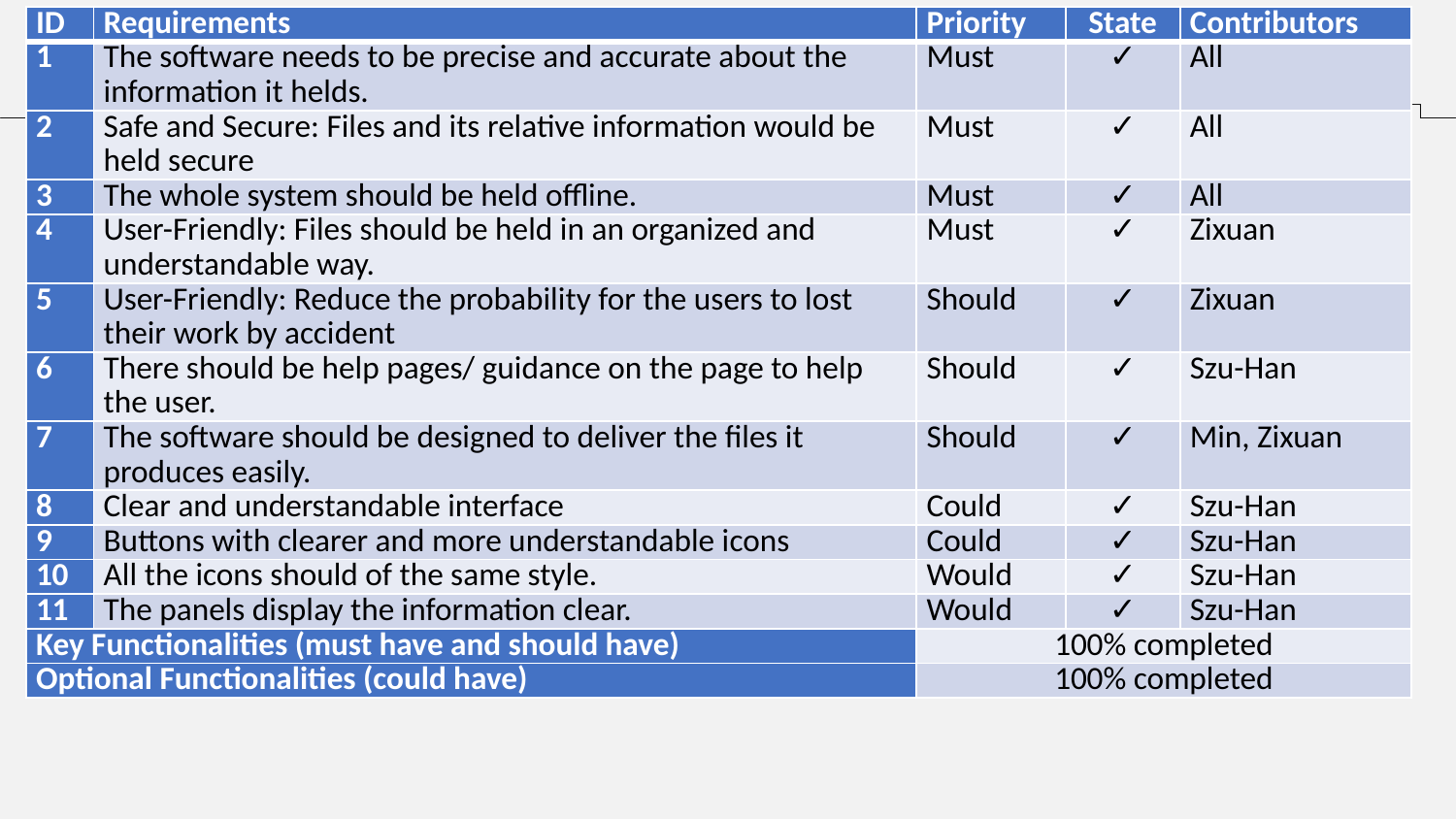

| ID | Requirements | Priority | State | Contributors |
| --- | --- | --- | --- | --- |
| 1 | The software needs to be precise and accurate about the information it helds. | Must | ✓ | All |
| 2 | Safe and Secure: Files and its relative information would be held secure | Must | ✓ | All |
| 3 | The whole system should be held offline. | Must | ✓ | All |
| 4 | User-Friendly: Files should be held in an organized and understandable way. | Must | ✓ | Zixuan |
| 5 | User-Friendly: Reduce the probability for the users to lost their work by accident | Should | ✓ | Zixuan |
| 6 | There should be help pages/ guidance on the page to help the user. | Should | ✓ | Szu-Han |
| 7 | The software should be designed to deliver the files it produces easily. | Should | ✓ | Min, Zixuan |
| 8 | Clear and understandable interface | Could | ✓ | Szu-Han |
| 9 | Buttons with clearer and more understandable icons | Could | ✓ | Szu-Han |
| 10 | All the icons should of the same style. | Would | ✓ | Szu-Han |
| 11 | The panels display the information clear. | Would | ✓ | Szu-Han |
| Key Functionalities (must have and should have) |  | 100% completed |  |  |
| Optional Functionalities (could have) |  | 100% completed |  |  |

#